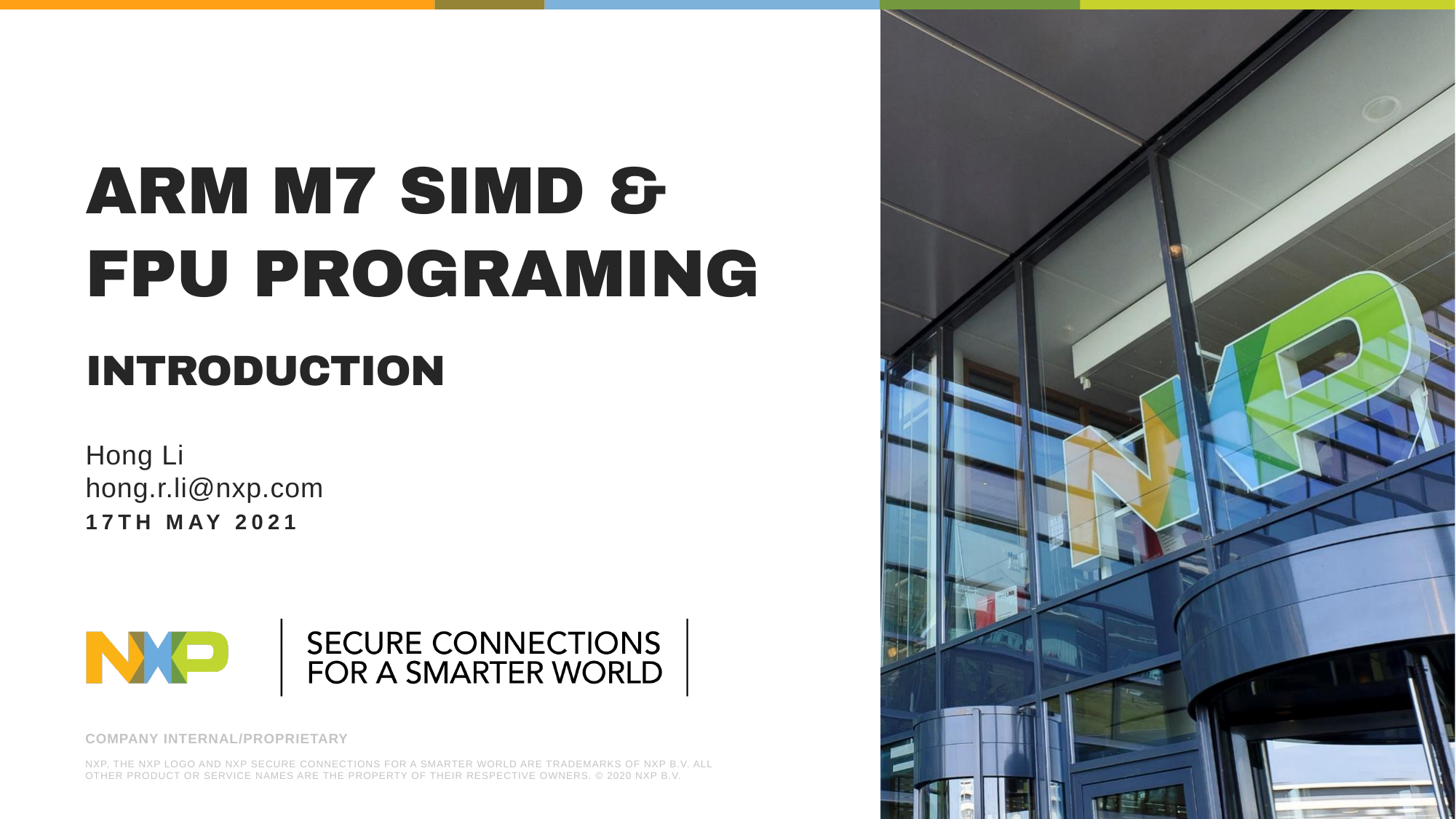

# ARM M7 SIMD & FPU programing Introduction
Hong Li
hong.r.li@nxp.com
17th May 2021